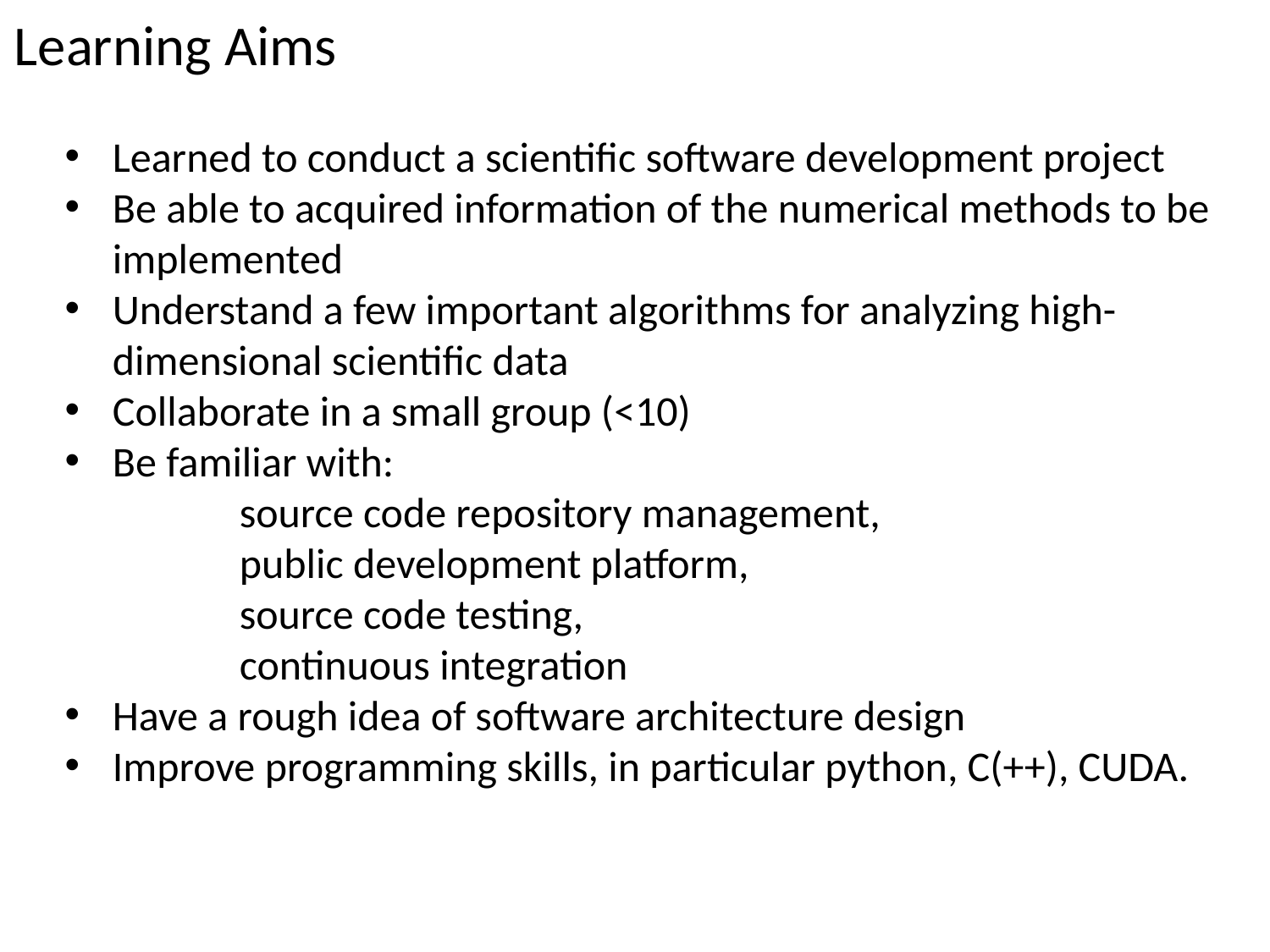

Learning Aims
Learned to conduct a scientific software development project
Be able to acquired information of the numerical methods to be implemented
Understand a few important algorithms for analyzing high-dimensional scientific data
Collaborate in a small group (<10)
Be familiar with:
	source code repository management,
	public development platform,
	source code testing,
	continuous integration
Have a rough idea of software architecture design
Improve programming skills, in particular python, C(++), CUDA.